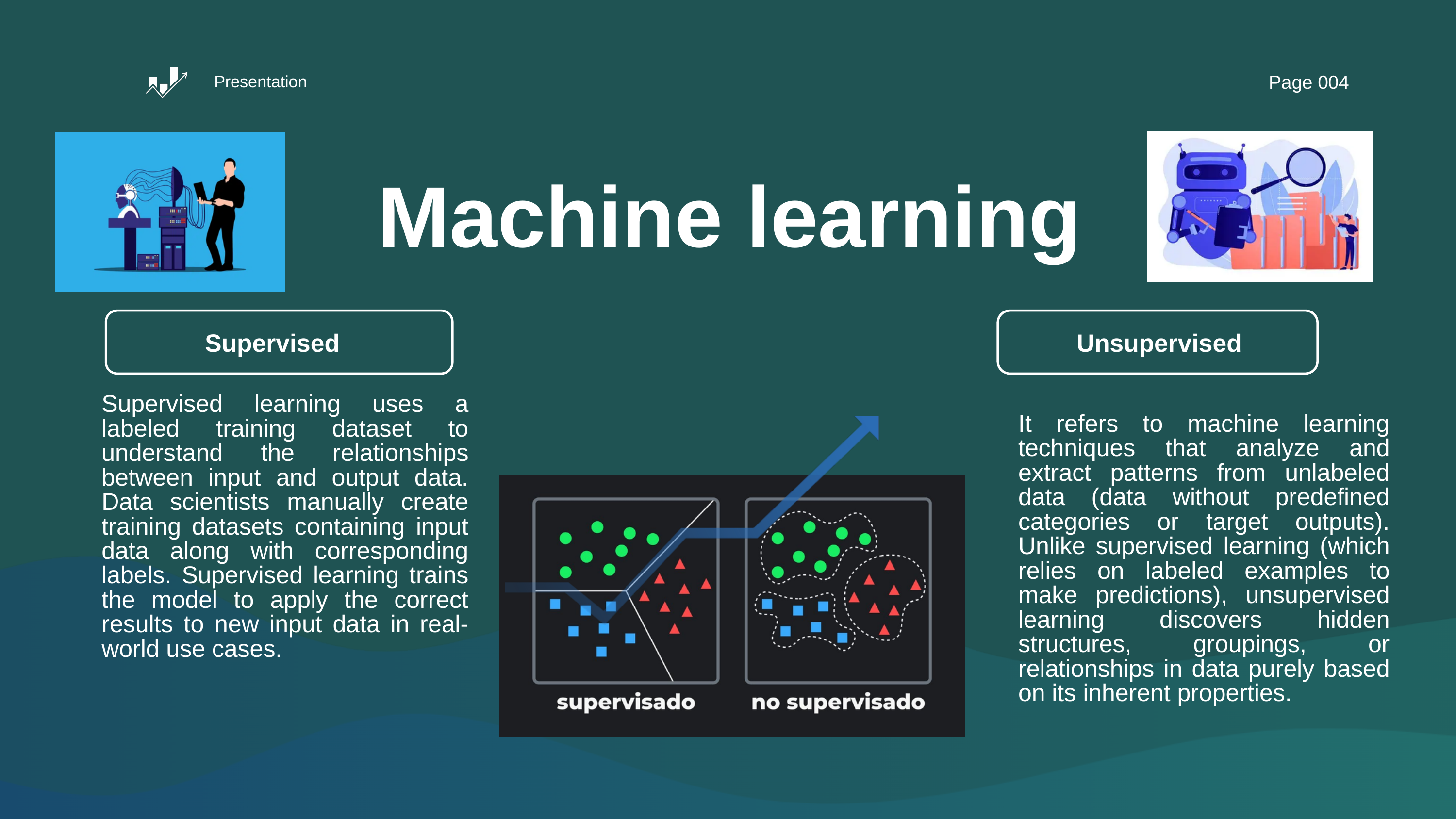

Page 004
Presentation

Machine learning

Supervised
Unsupervised
Supervised learning uses a labeled training dataset to understand the relationships between input and output data. Data scientists manually create training datasets containing input data along with corresponding labels. Supervised learning trains the model to apply the correct results to new input data in real-world use cases.
It refers to machine learning techniques that analyze and extract patterns from unlabeled data (data without predefined categories or target outputs). Unlike supervised learning (which relies on labeled examples to make predictions), unsupervised learning discovers hidden structures, groupings, or relationships in data purely based on its inherent properties.